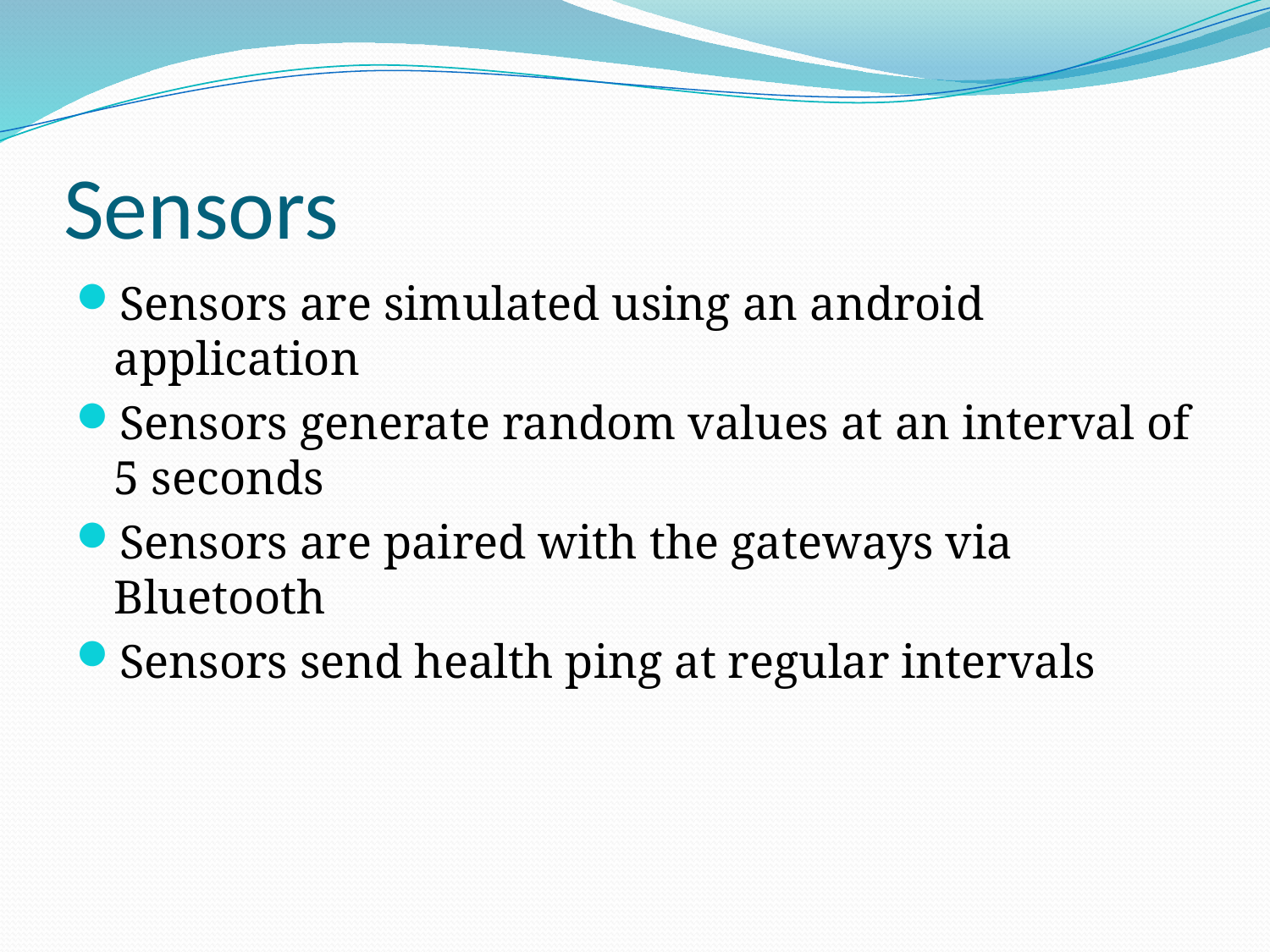

# Sensors
Sensors are simulated using an android application
Sensors generate random values at an interval of 5 seconds
Sensors are paired with the gateways via Bluetooth
Sensors send health ping at regular intervals